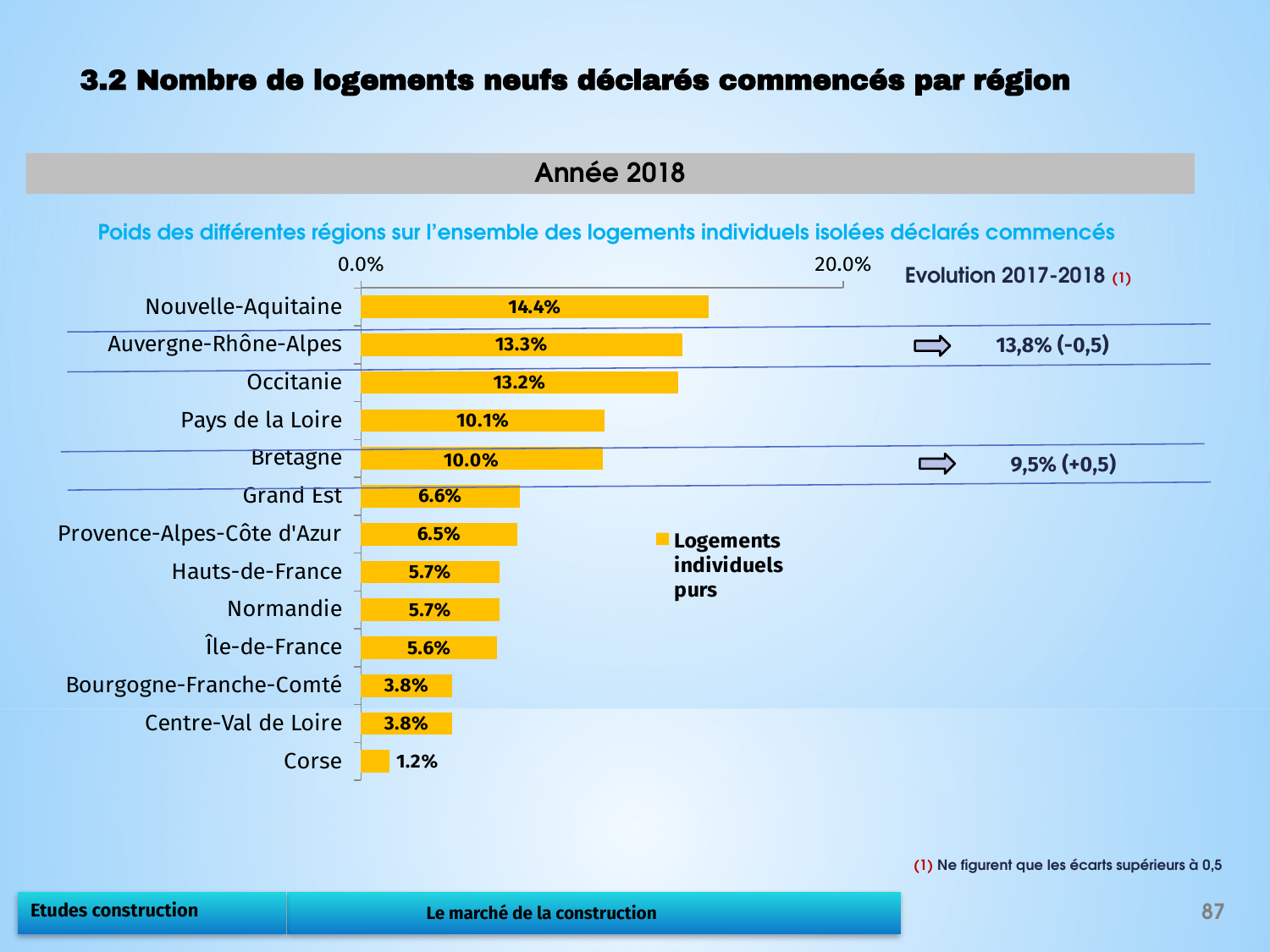

3.2 Nombre de logements neufs déclarés commencés par région
Année 2018
Poids des différentes régions sur l’ensemble des logements individuels isolées déclarés commencés

### Chart

| Category | Logements individuels purs |
|---|---|
|  Nouvelle-Aquitaine  | 0.14418212478920742 |
|  Auvergne-Rhône-Alpes  | 0.13322091062394603 |
|  Occitanie  | 0.1315345699831366 |
|  Pays de la Loire  | 0.10118043844856661 |
|  Bretagne  | 0.10033726812816189 |
|  Grand Est  | 0.0657672849915683 |
|  Provence-Alpes-Côte d'Azur  | 0.06492411467116357 |
|  Hauts-de-France  | 0.05733558178752108 |
|  Normandie  | 0.05733558178752108 |
|  Île-de-France  | 0.05649241146711636 |
|  Bourgogne-Franche-Comté  | 0.03794266441821248 |
|  Centre-Val de Loire  | 0.03794266441821248 |
|  Corse  | 0.011804384485666104 |
Evolution 2017-2018 (1)
13,8% (-0,5)

9,5% (+0,5)

(1) Ne figurent que les écarts supérieurs à 0,5
87